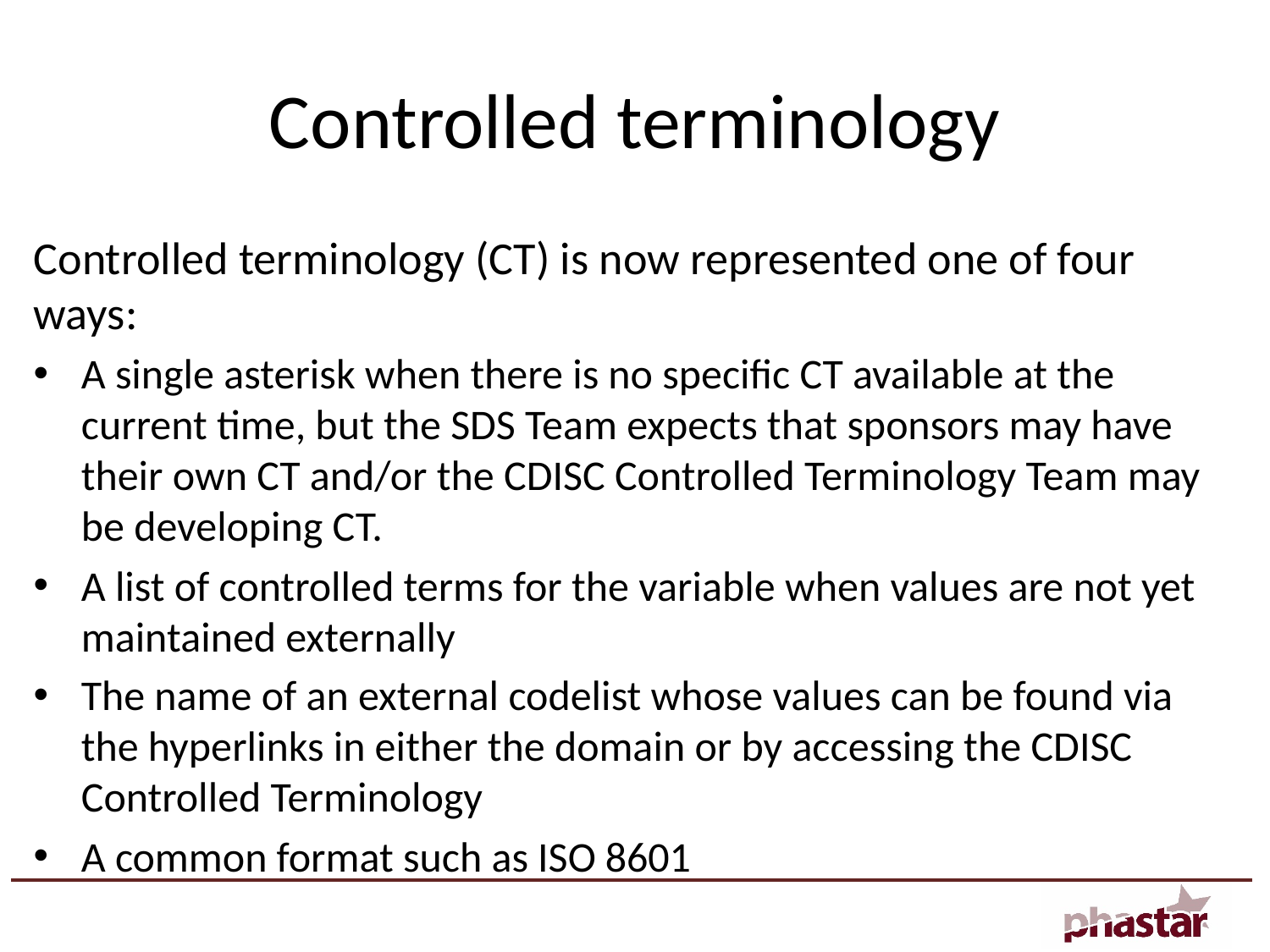

# Controlled terminology
Controlled terminology (CT) is now represented one of four ways:
A single asterisk when there is no specific CT available at the current time, but the SDS Team expects that sponsors may have their own CT and/or the CDISC Controlled Terminology Team may be developing CT.
A list of controlled terms for the variable when values are not yet maintained externally
The name of an external codelist whose values can be found via the hyperlinks in either the domain or by accessing the CDISC Controlled Terminology
A common format such as ISO 8601